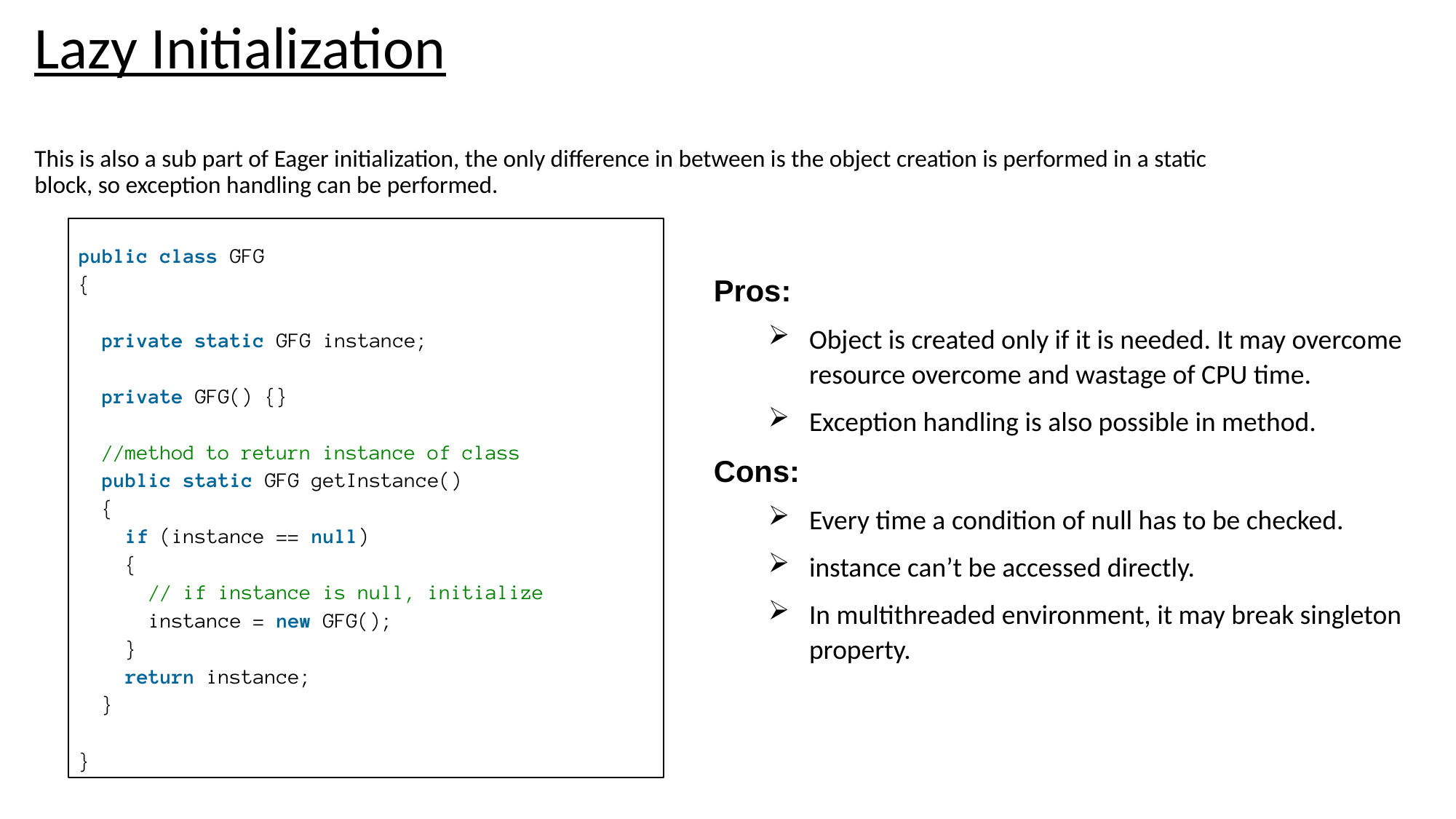

# Lazy Initialization This is also a sub part of Eager initialization, the only difference in between is the object creation is performed in a static block, so exception handling can be performed.

public class GFG
{

  private static GFG instance;

  private GFG() {}

  //method to return instance of class
  public static GFG getInstance()
  {
    if (instance == null)
    {
      // if instance is null, initialize
      instance = new GFG();
    }
    return instance;
  }

}
Pros:
Object is created only if it is needed. It may overcome resource overcome and wastage of CPU time.
Exception handling is also possible in method.
Cons:
Every time a condition of null has to be checked.
instance can’t be accessed directly.
In multithreaded environment, it may break singleton property.